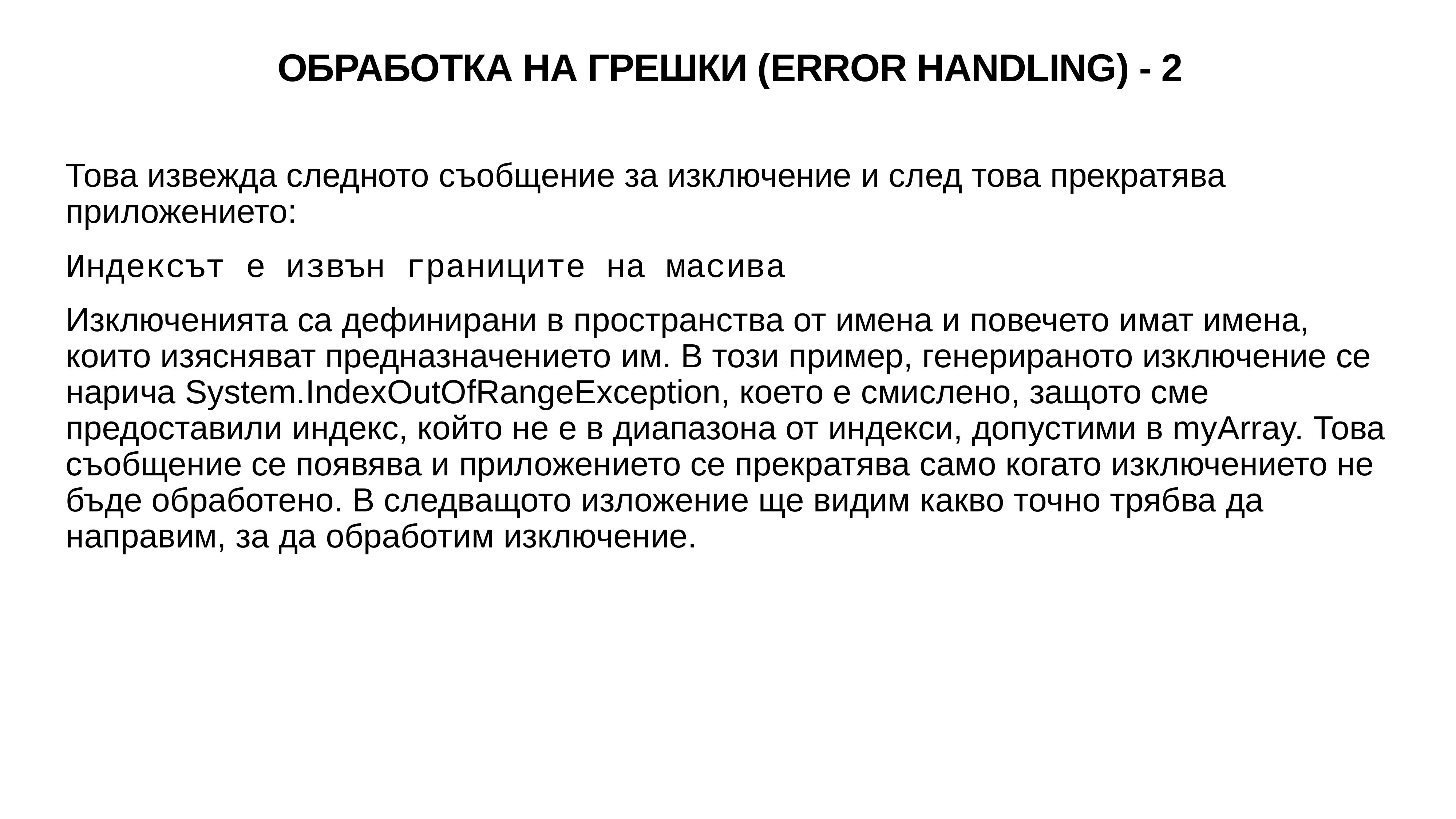

# ОБРАБОТКА НА ГРЕШКИ (ERROR HANDLING) - 2
Това извежда следното съобщение за изключение и след това прекратява приложението:
Индексът е извън границите на масива
Изключенията са дефинирани в пространства от имена и повечето имат имена, които изясняват предназначението им. В този пример, генерираното изключение се нарича System.IndexOutOfRangeException, което е смислено, защото сме предоставили индекс, който не е в диапазона от индекси, допустими в myArray. Това съобщение се появява и приложението се прекратява само когато изключението не бъде обработено. В следващото изложение ще видим какво точно трябва да направим, за да обработим изключение.